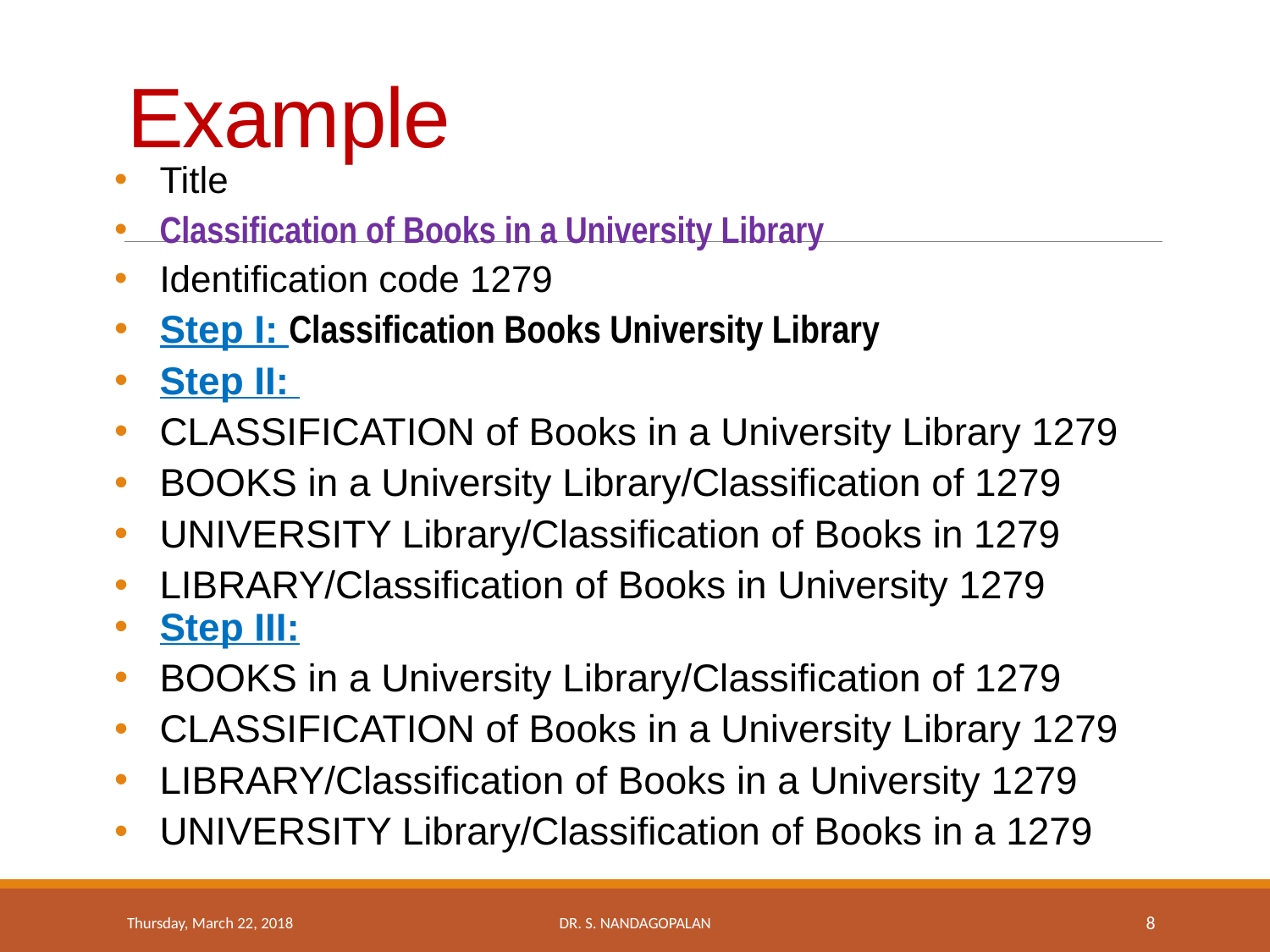

# Example
Title
Classification of Books in a University Library
Identification code 1279
Step I: Classification Books University Library
Step II:
CLASSIFICATION of Books in a University Library 1279
BOOKS in a University Library/Classification of 1279
UNIVERSITY Library/Classification of Books in 1279
LIBRARY/Classification of Books in University 1279
Step III:
BOOKS in a University Library/Classification of 1279
CLASSIFICATION of Books in a University Library 1279
LIBRARY/Classification of Books in a University 1279
UNIVERSITY Library/Classification of Books in a 1279
Thursday, March 22, 2018
Dr. S. Nandagopalan
8